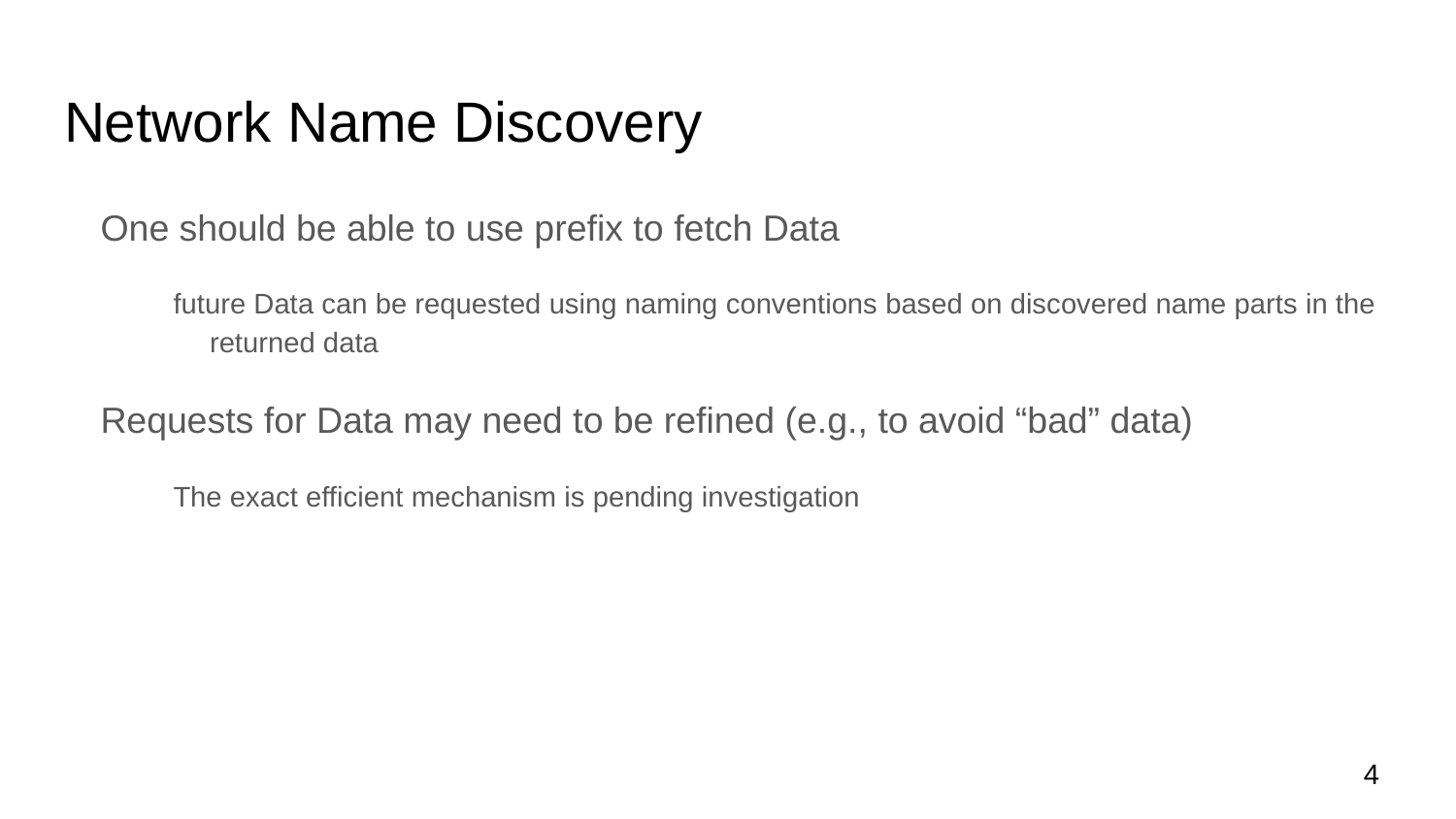

# Network Name Discovery
One should be able to use prefix to fetch Data
future Data can be requested using naming conventions based on discovered name parts in the returned data
Requests for Data may need to be refined (e.g., to avoid “bad” data)
The exact efficient mechanism is pending investigation

4